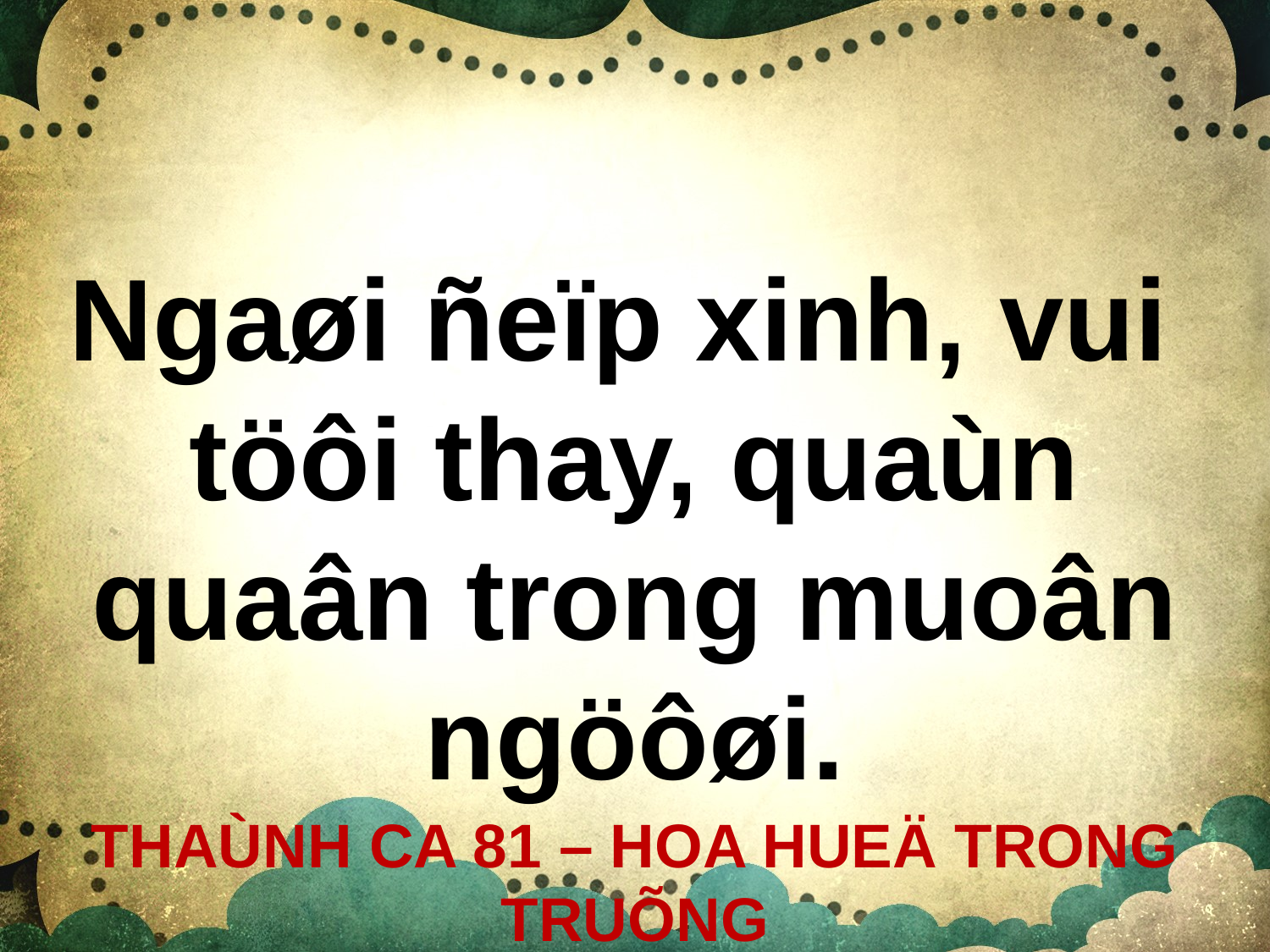

Ngaøi ñeïp xinh, vui
töôi thay, quaùn quaân trong muoân ngöôøi.
THAÙNH CA 81 – HOA HUEÄ TRONG TRUÕNG